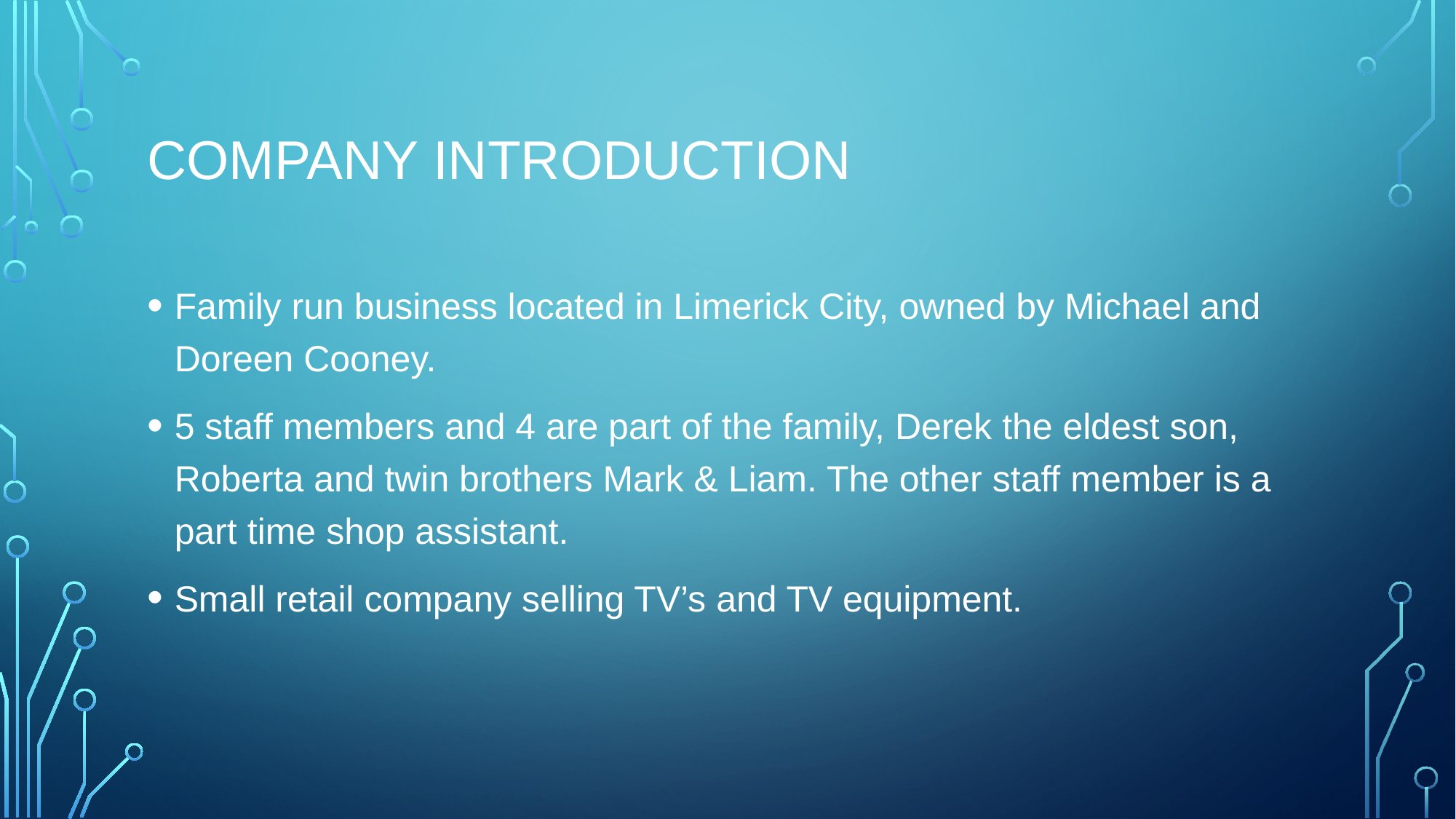

# Company introduction
Family run business located in Limerick City, owned by Michael and Doreen Cooney.
5 staff members and 4 are part of the family, Derek the eldest son, Roberta and twin brothers Mark & Liam. The other staff member is a part time shop assistant.
Small retail company selling TV’s and TV equipment.